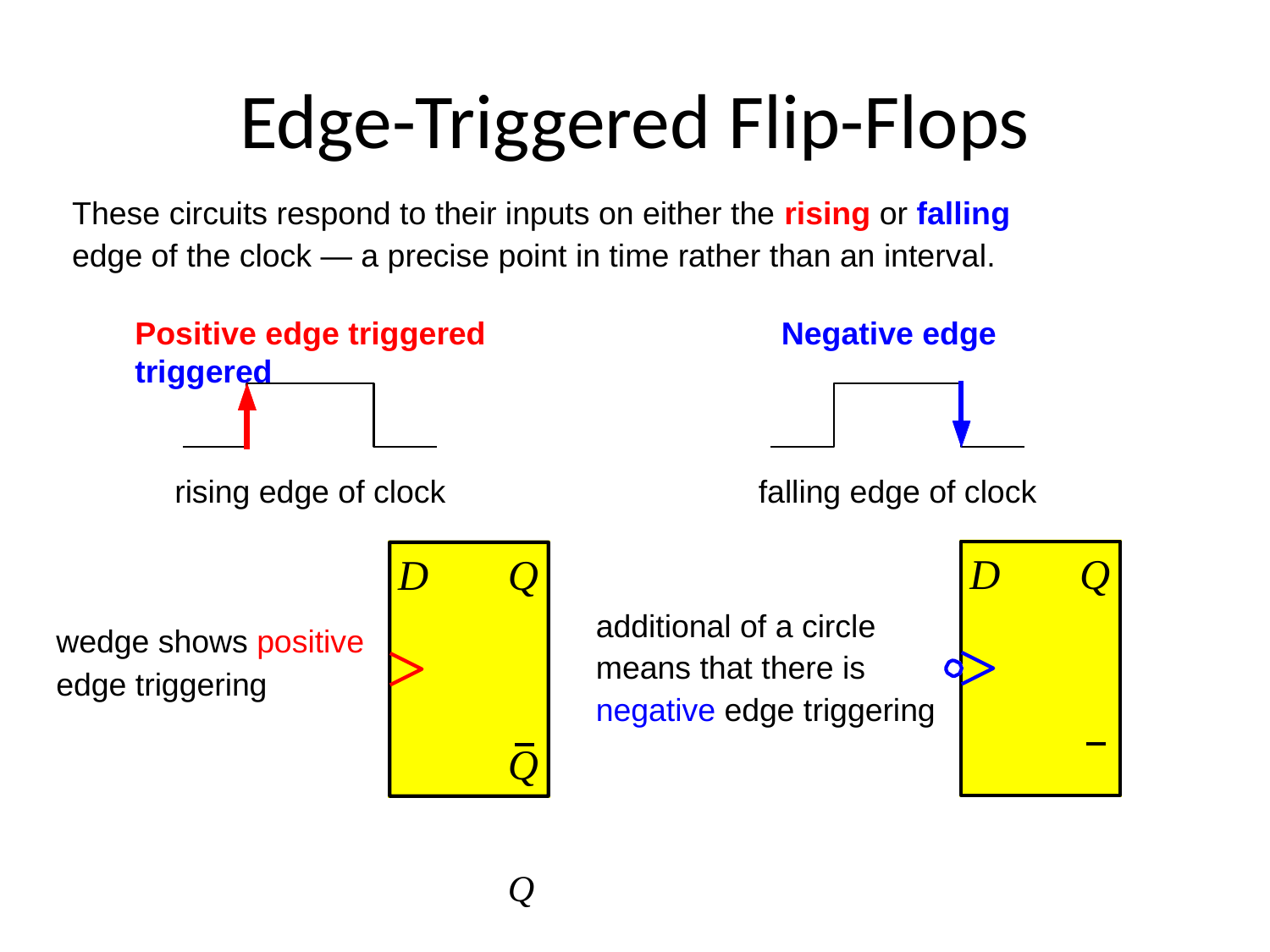

# Edge-Triggered Flip-Flops
These circuits respond to their inputs on either the rising or falling edge of the clock — a precise point in time rather than an interval.

Positive edge triggered	Negative edge triggered

rising edge of clock
falling edge of clock

D
Q
D
Q
additional of a circle means that there is negative edge triggering
wedge shows positive
edge triggering

Q	Q

Older flip-flops may be ‘pulse-triggered’, which require a clock pulse that goes from 0→1→0 or a ‘master–slave’ types but these are now obsolete.